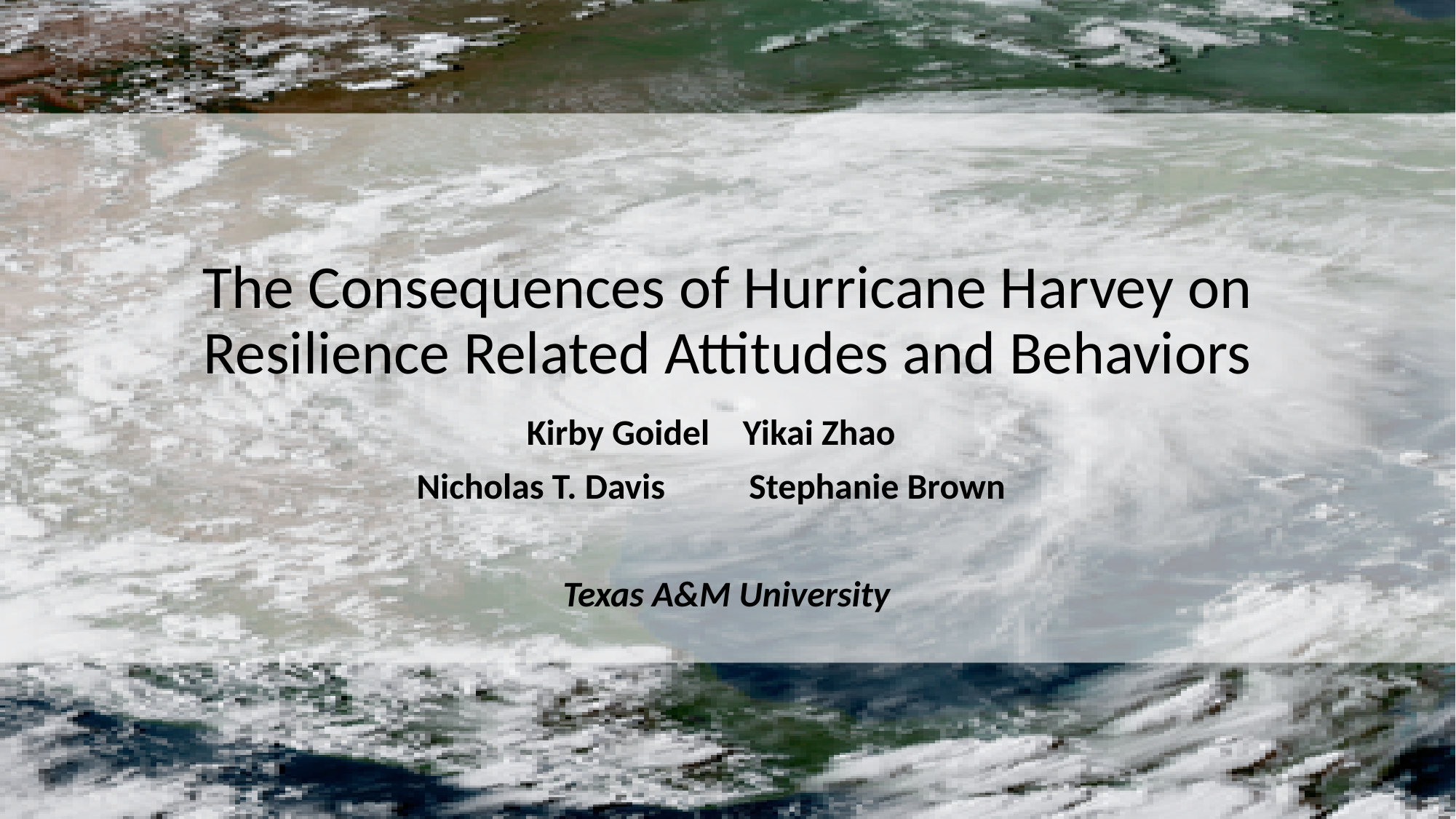

# The Consequences of Hurricane Harvey on Resilience Related Attitudes and Behaviors
	Kirby Goidel 		Yikai Zhao
	Nicholas T. Davis	 Stephanie Brown

                 Texas A&M University